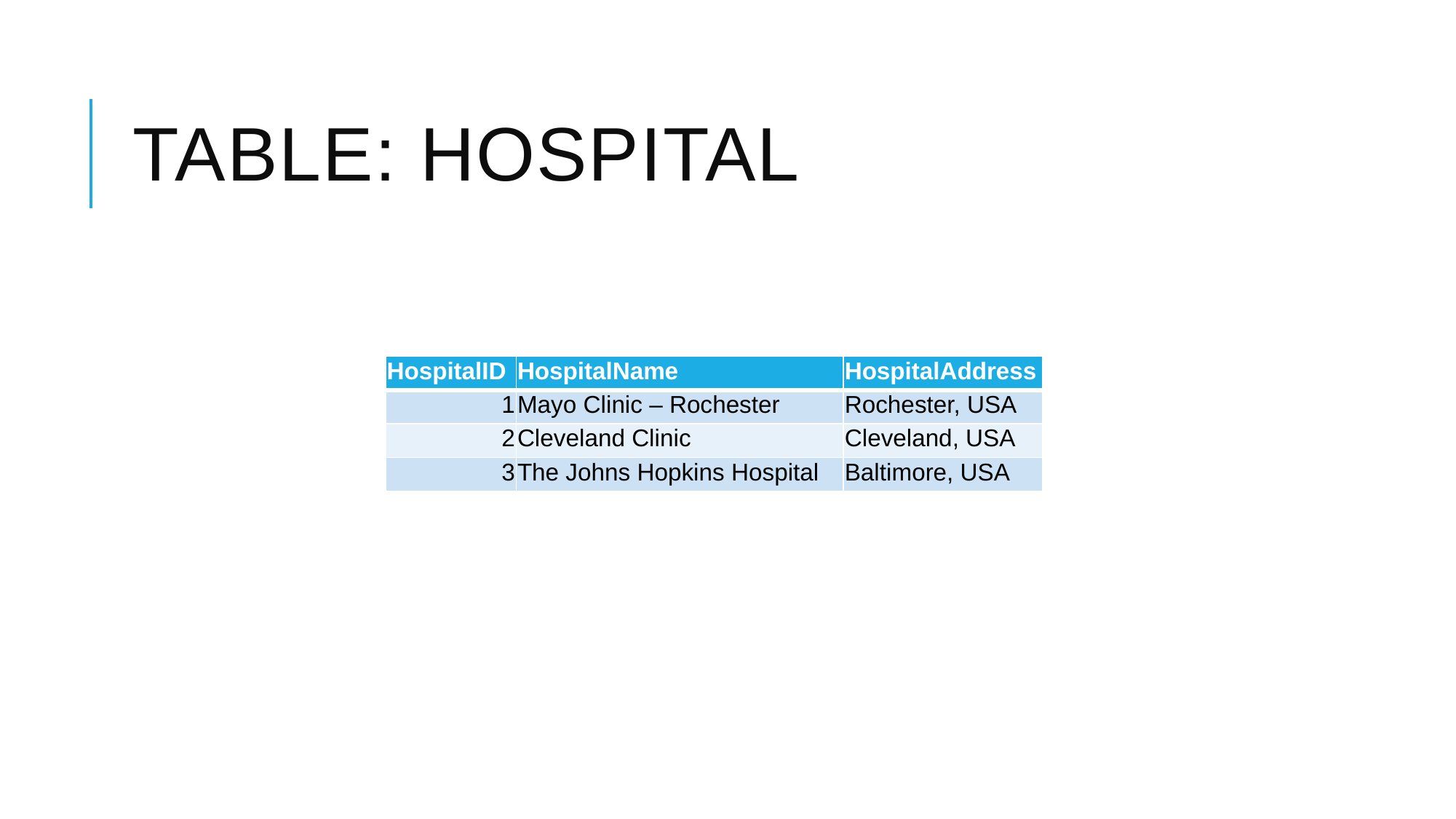

# TABLE: HOSPITAL
| HospitalID | HospitalName | HospitalAddress |
| --- | --- | --- |
| 1 | Mayo Clinic – Rochester | Rochester, USA |
| 2 | Cleveland Clinic | Cleveland, USA |
| 3 | The Johns Hopkins Hospital | Baltimore, USA |